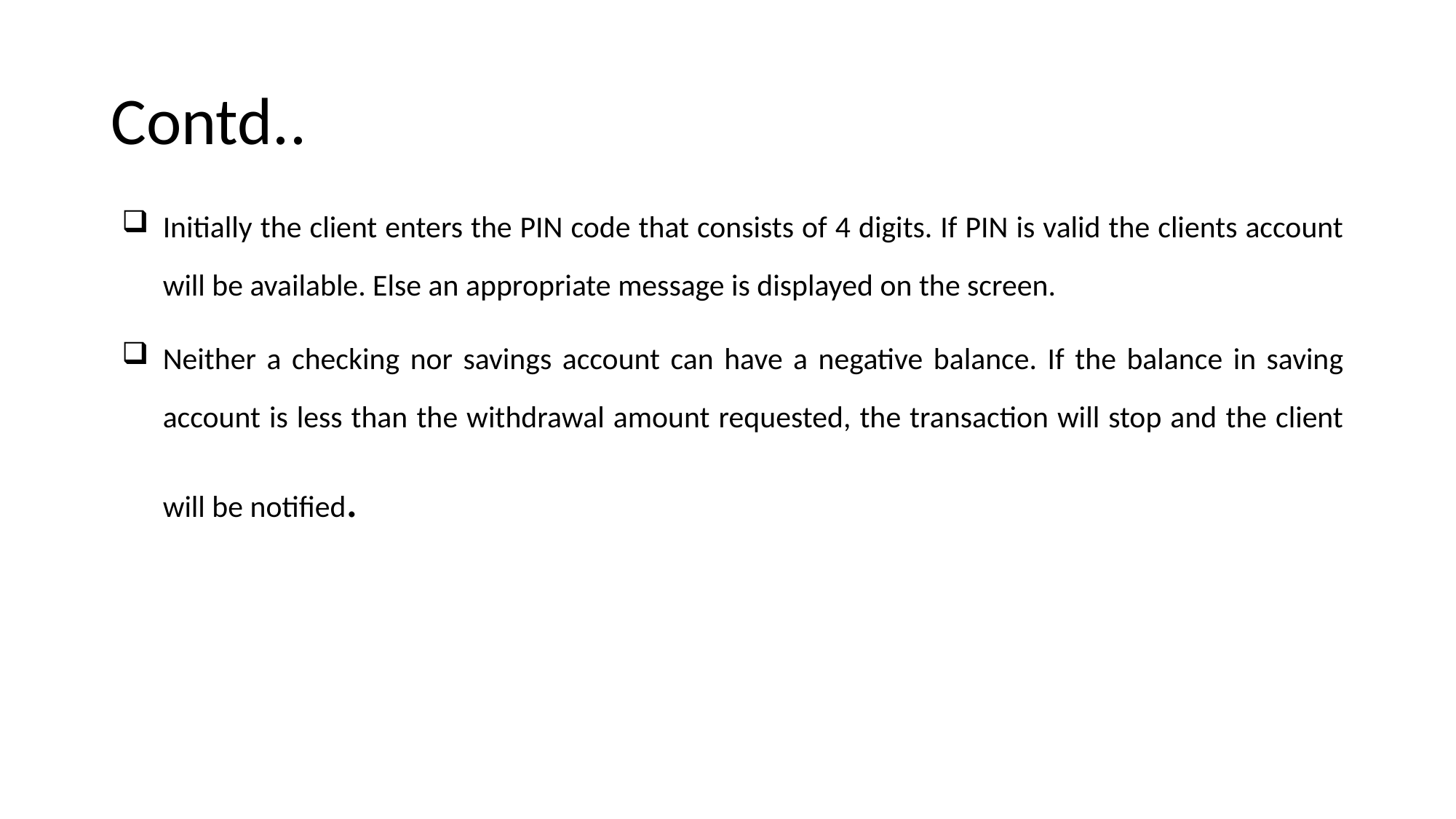

# Contd..
Initially the client enters the PIN code that consists of 4 digits. If PIN is valid the clients account will be available. Else an appropriate message is displayed on the screen.
Neither a checking nor savings account can have a negative balance. If the balance in saving account is less than the withdrawal amount requested, the transaction will stop and the client will be notified.